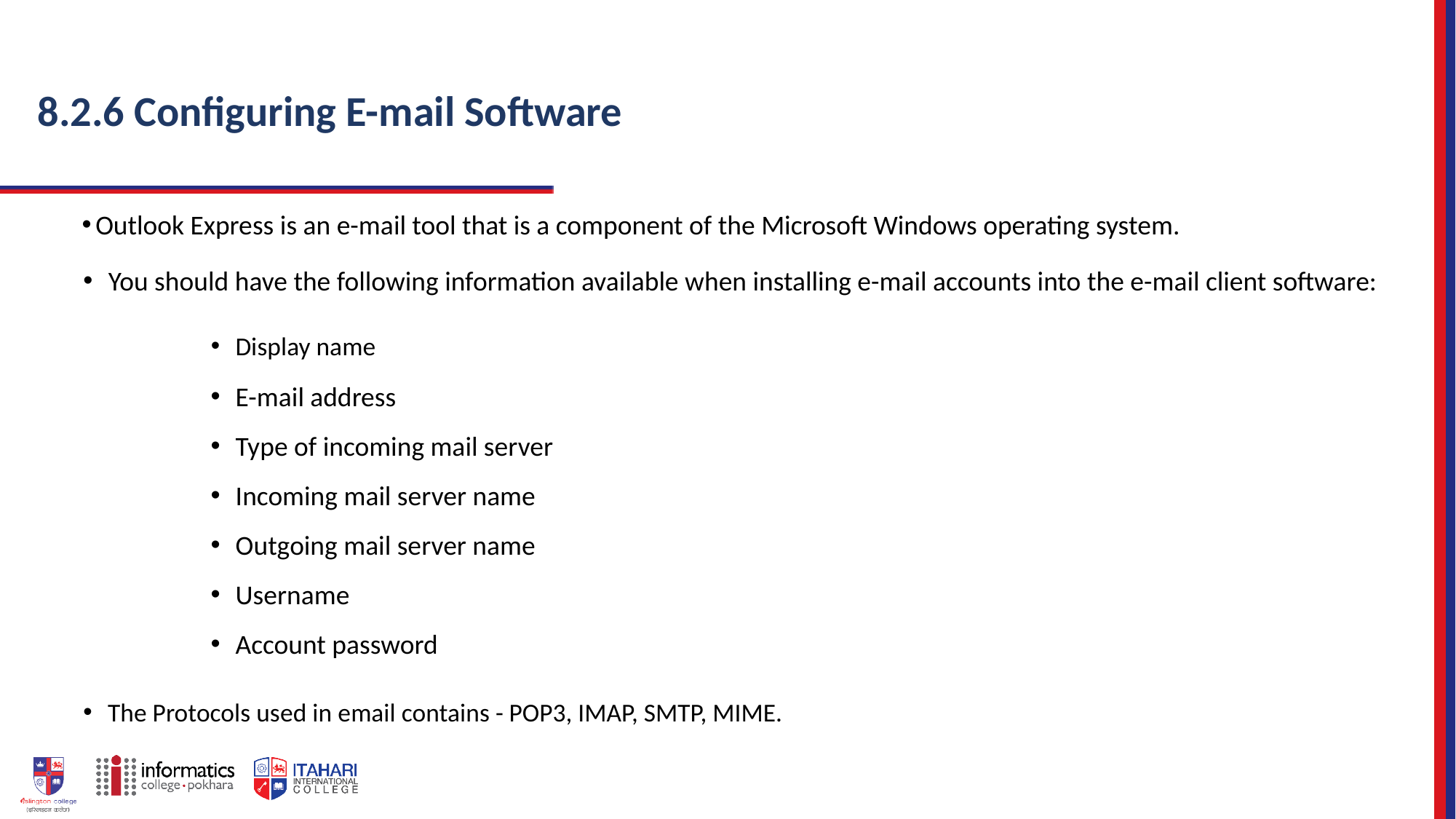

# 8.2.6 Configuring E-mail Software
Outlook Express is an e-mail tool that is a component of the Microsoft Windows operating system.
You should have the following information available when installing e-mail accounts into the e-mail client software:

Display name
E-mail address
Type of incoming mail server
Incoming mail server name
Outgoing mail server name
Username
Account password

The Protocols used in email contains - POP3, IMAP, SMTP, MIME.